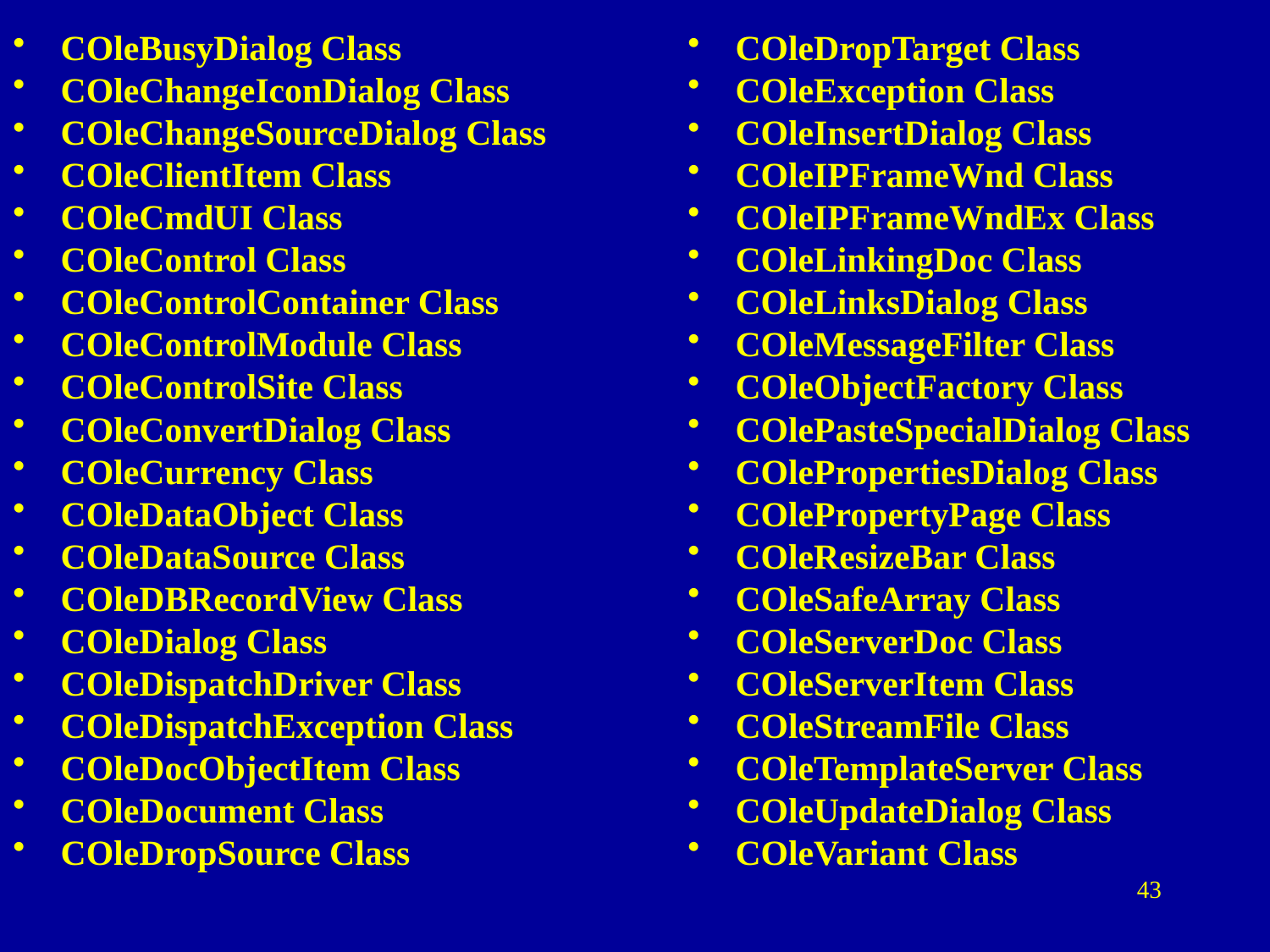

COleBusyDialog Class
COleChangeIconDialog Class
COleChangeSourceDialog Class
COleClientItem Class
COleCmdUI Class
COleControl Class
COleControlContainer Class
COleControlModule Class
COleControlSite Class
COleConvertDialog Class
COleCurrency Class
COleDataObject Class
COleDataSource Class
COleDBRecordView Class
COleDialog Class
COleDispatchDriver Class
COleDispatchException Class
COleDocObjectItem Class
COleDocument Class
COleDropSource Class

COleDropTarget Class
COleException Class
COleInsertDialog Class
COleIPFrameWnd Class
COleIPFrameWndEx Class
COleLinkingDoc Class
COleLinksDialog Class
COleMessageFilter Class
COleObjectFactory Class
COlePasteSpecialDialog Class
COlePropertiesDialog Class
COlePropertyPage Class
COleResizeBar Class
COleSafeArray Class
COleServerDoc Class
COleServerItem Class
COleStreamFile Class
COleTemplateServer Class
COleUpdateDialog Class
COleVariant Class

43